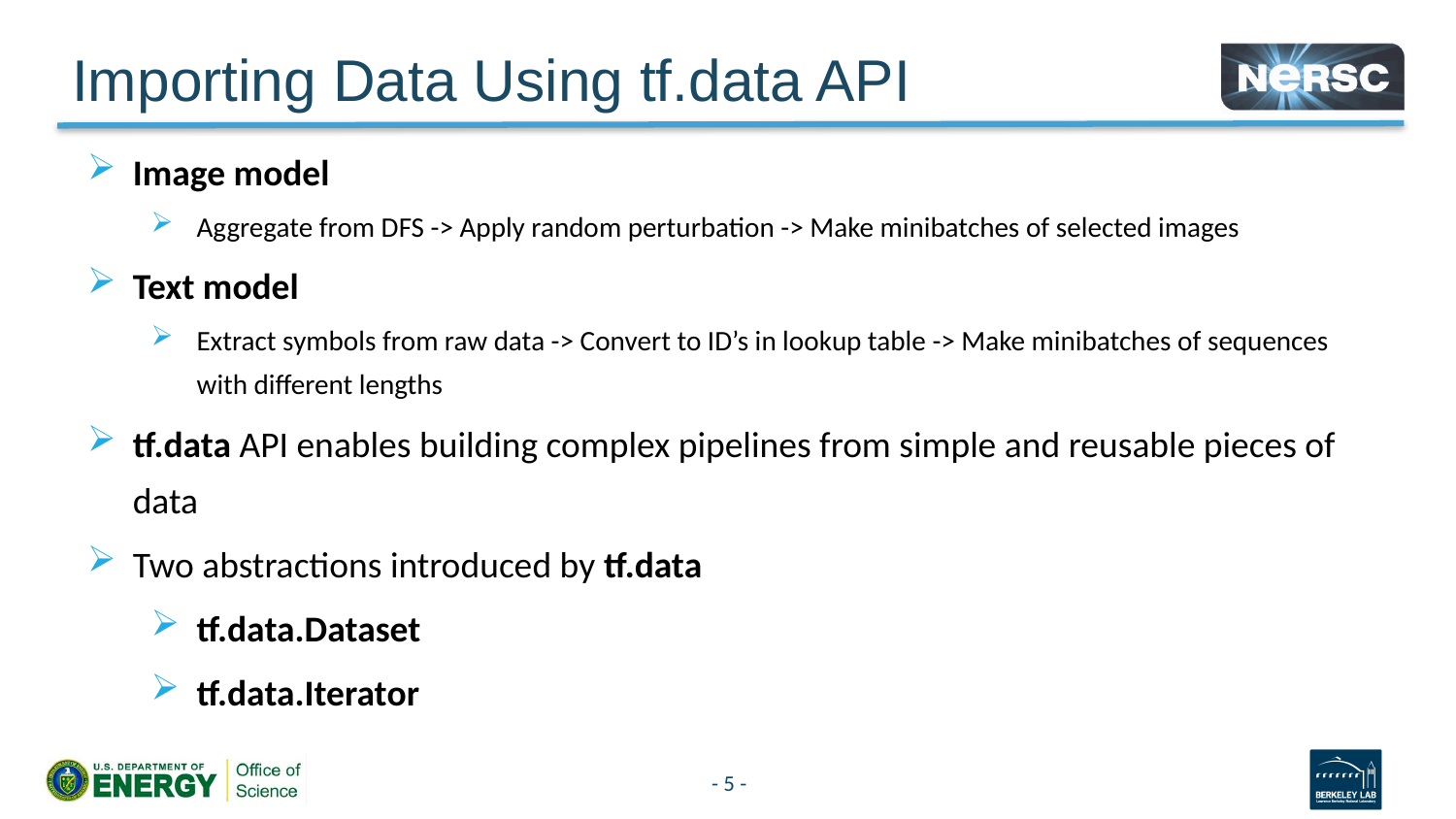

# Importing Data Using tf.data API
Image model
Aggregate from DFS -> Apply random perturbation -> Make minibatches of selected images
Text model
Extract symbols from raw data -> Convert to ID’s in lookup table -> Make minibatches of sequences with different lengths
tf.data API enables building complex pipelines from simple and reusable pieces of data
Two abstractions introduced by tf.data
tf.data.Dataset
tf.data.Iterator
5